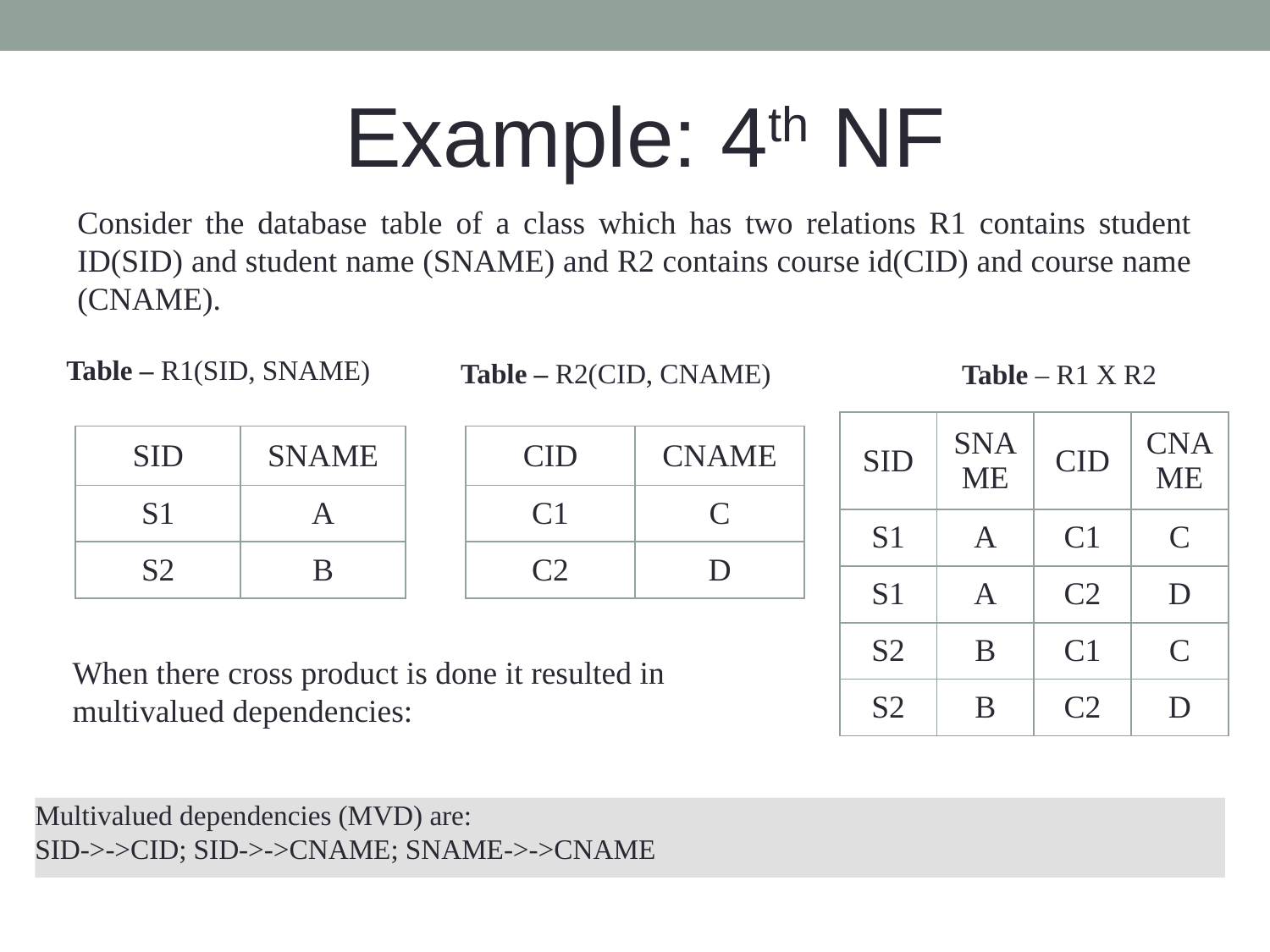

Example: 4th NF
Consider the database table of a class which has two relations R1 contains student ID(SID) and student name (SNAME) and R2 contains course id(CID) and course name (CNAME).
Table – R1(SID, SNAME)
Table – R2(CID, CNAME)
Table – R1 X R2
| SID | SNAME | CID | CNAME |
| --- | --- | --- | --- |
| S1 | A | C1 | C |
| S1 | A | C2 | D |
| S2 | B | C1 | C |
| S2 | B | C2 | D |
| SID | SNAME |
| --- | --- |
| S1 | A |
| S2 | B |
| CID | CNAME |
| --- | --- |
| C1 | C |
| C2 | D |
When there cross product is done it resulted in multivalued dependencies:
Multivalued dependencies (MVD) are:
SID->->CID; SID->->CNAME; SNAME->->CNAME